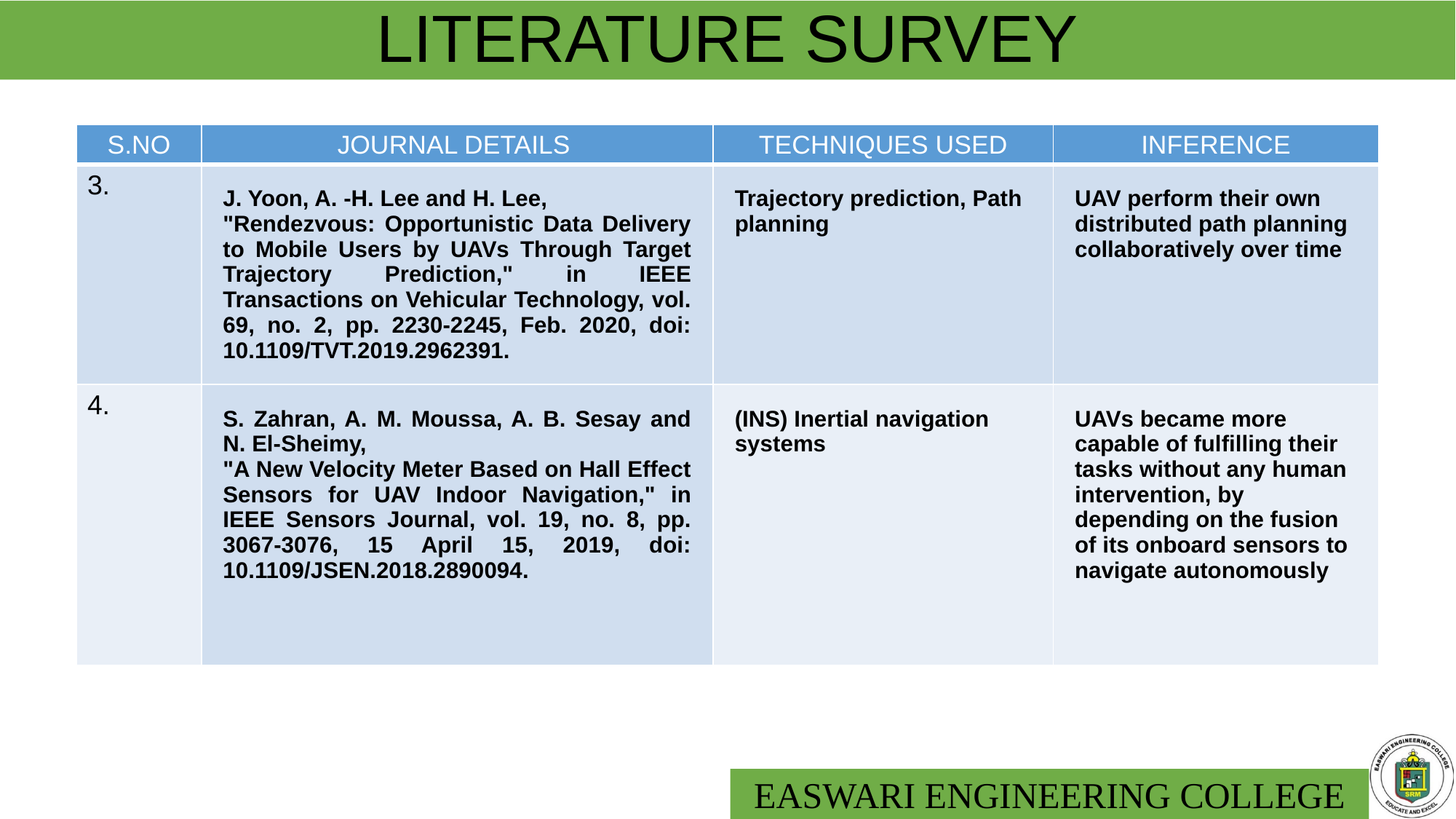

# LITERATURE SURVEY
| S.NO | JOURNAL DETAILS | TECHNIQUES USED | INFERENCE |
| --- | --- | --- | --- |
| 3. | J. Yoon, A. -H. Lee and H. Lee, "Rendezvous: Opportunistic Data Delivery to Mobile Users by UAVs Through Target Trajectory Prediction," in IEEE Transactions on Vehicular Technology, vol. 69, no. 2, pp. 2230-2245, Feb. 2020, doi: 10.1109/TVT.2019.2962391. | Trajectory prediction, Path planning | UAV perform their own distributed path planning collaboratively over time |
| 4. | S. Zahran, A. M. Moussa, A. B. Sesay and N. El-Sheimy, "A New Velocity Meter Based on Hall Effect Sensors for UAV Indoor Navigation," in IEEE Sensors Journal, vol. 19, no. 8, pp. 3067-3076, 15 April 15, 2019, doi: 10.1109/JSEN.2018.2890094. | (INS) Inertial navigation systems | UAVs became more capable of fulfilling their tasks without any human intervention, by depending on the fusion of its onboard sensors to navigate autonomously |